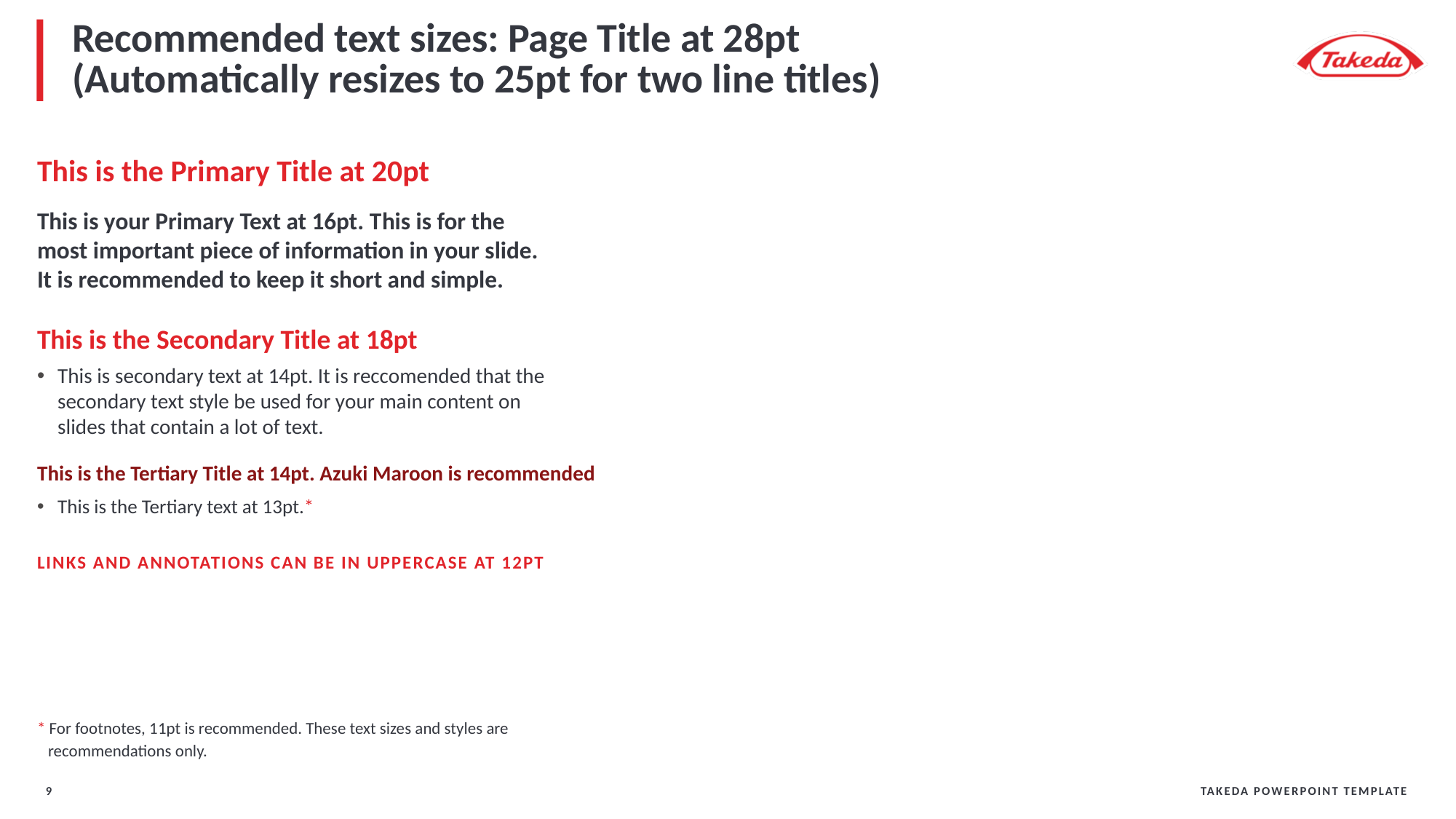

# Recommended text sizes: Page Title at 28pt (Automatically resizes to 25pt for two line titles)
This is the Primary Title at 20pt
This is your Primary Text at 16pt. This is for the most important piece of information in your slide. It is recommended to keep it short and simple.
This is the Secondary Title at 18pt
This is secondary text at 14pt. It is reccomended that the secondary text style be used for your main content on slides that contain a lot of text.
This is the Tertiary Title at 14pt. Azuki Maroon is recommended
This is the Tertiary text at 13pt.*
LINKS AND ANNOTATIONS CAN BE IN UPPERCASE AT 12PT
* For footnotes, 11pt is recommended. These text sizes and styles are recommendations only.
9
TAKEDA POWERPOINT TEMPLATE